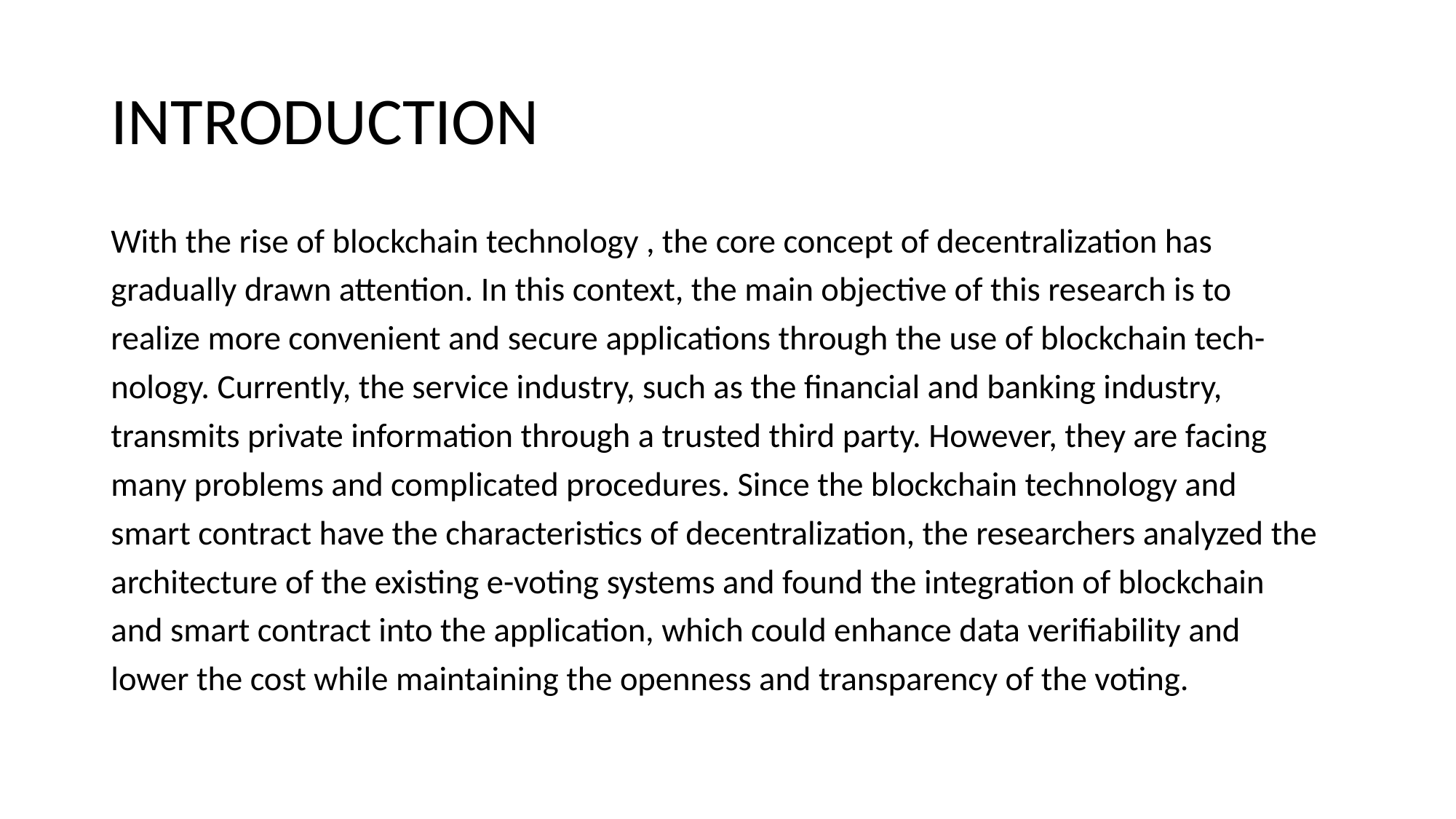

# INTRODUCTION
With the rise of blockchain technology , the core concept of decentralization has
gradually drawn attention. In this context, the main objective of this research is to
realize more convenient and secure applications through the use of blockchain tech-
nology. Currently, the service industry, such as the ﬁnancial and banking industry,
transmits private information through a trusted third party. However, they are facing
many problems and complicated procedures. Since the blockchain technology and
smart contract have the characteristics of decentralization, the researchers analyzed the
architecture of the existing e-voting systems and found the integration of blockchain
and smart contract into the application, which could enhance data veriﬁability and
lower the cost while maintaining the openness and transparency of the voting.